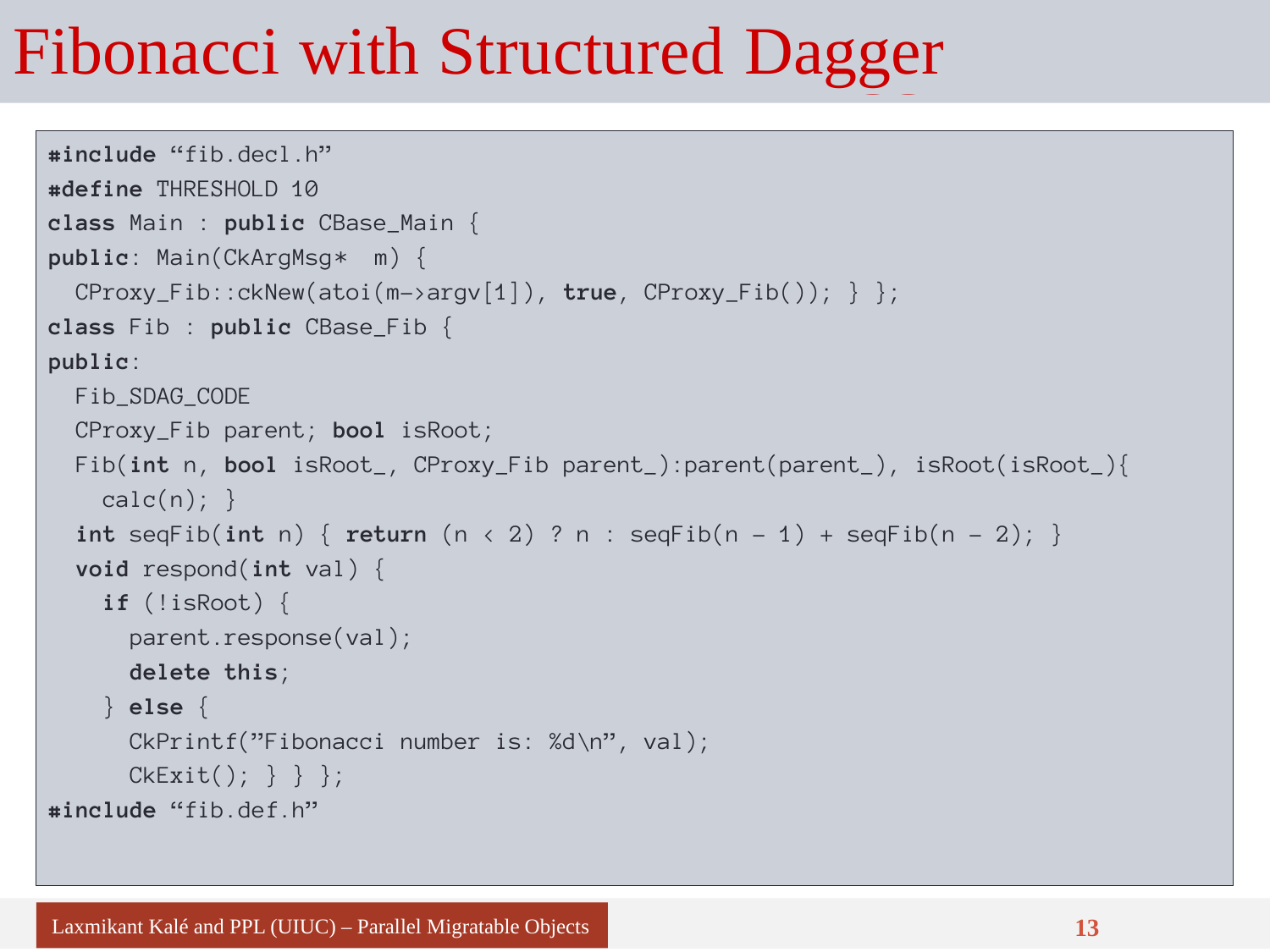

Fibonacci with Structured Dagger
# Fibonacci with Structured Dagger
#include “fib.decl.h”
#define THRESHOLD 10
class Main : public CBase_Main {
public: Main(CkArgMsg∗  m) {
  CProxy_Fib::ckNew(atoi(m−>argv[1]), true, CProxy_Fib()); } };
class Fib : public CBase_Fib {
public:
  Fib_SDAG_CODE
  CProxy_Fib parent; bool isRoot;
  Fib(int n, bool isRoot_, CProxy_Fib parent_):parent(parent_), isRoot(isRoot_){
    calc(n); }
  int seqFib(int n) { return (n < 2) ? n : seqFib(n − 1) + seqFib(n − 2); }
  void respond(int val) {
    if (!isRoot) {
      parent.response(val);
      delete this;
    } else {
      CkPrintf(”Fibonacci number is: %d\n”, val);
      CkExit(); } } };
#include “fib.def.h”
Laxmikant Kalé and PPL (UIUC) – Parallel Migratable Objects
13